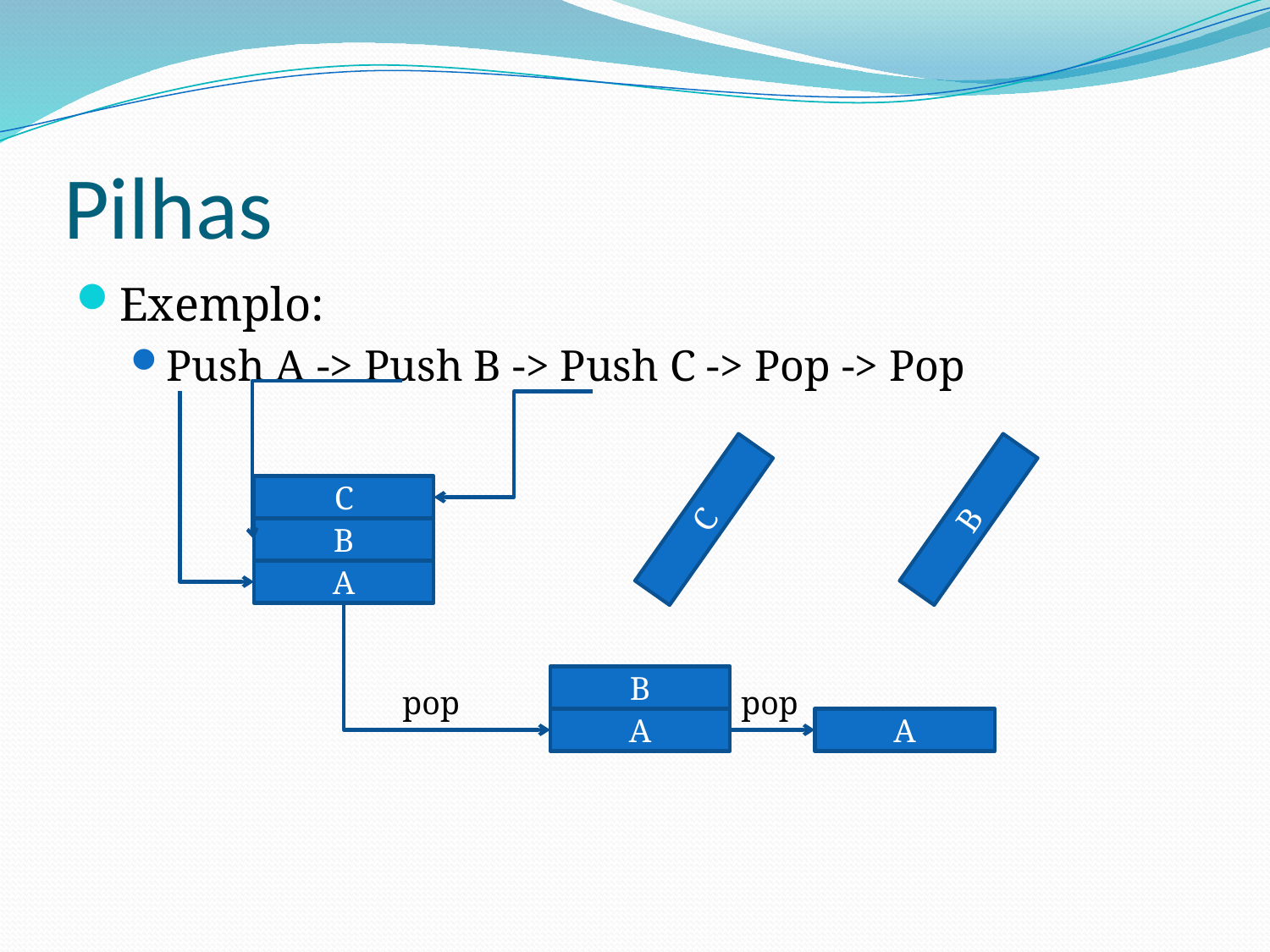

# Pilhas
Exemplo:
Push A -> Push B -> Push C -> Pop -> Pop
C
C
B
B
A
B
pop
pop
A
A